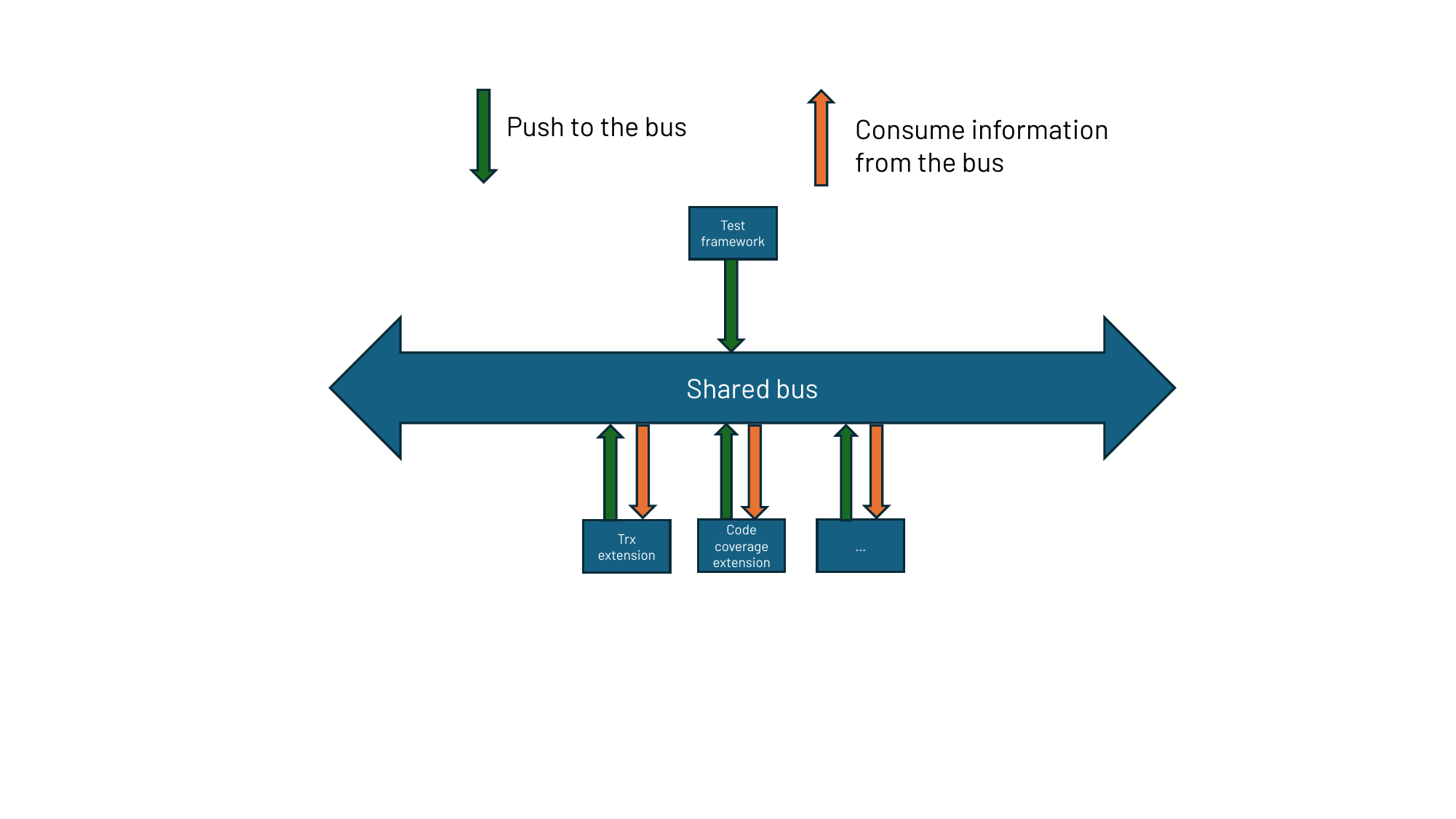

Push to the bus
Consume information from the bus
Test framework

Shared bus

Code coverage extension
…
Trx extension